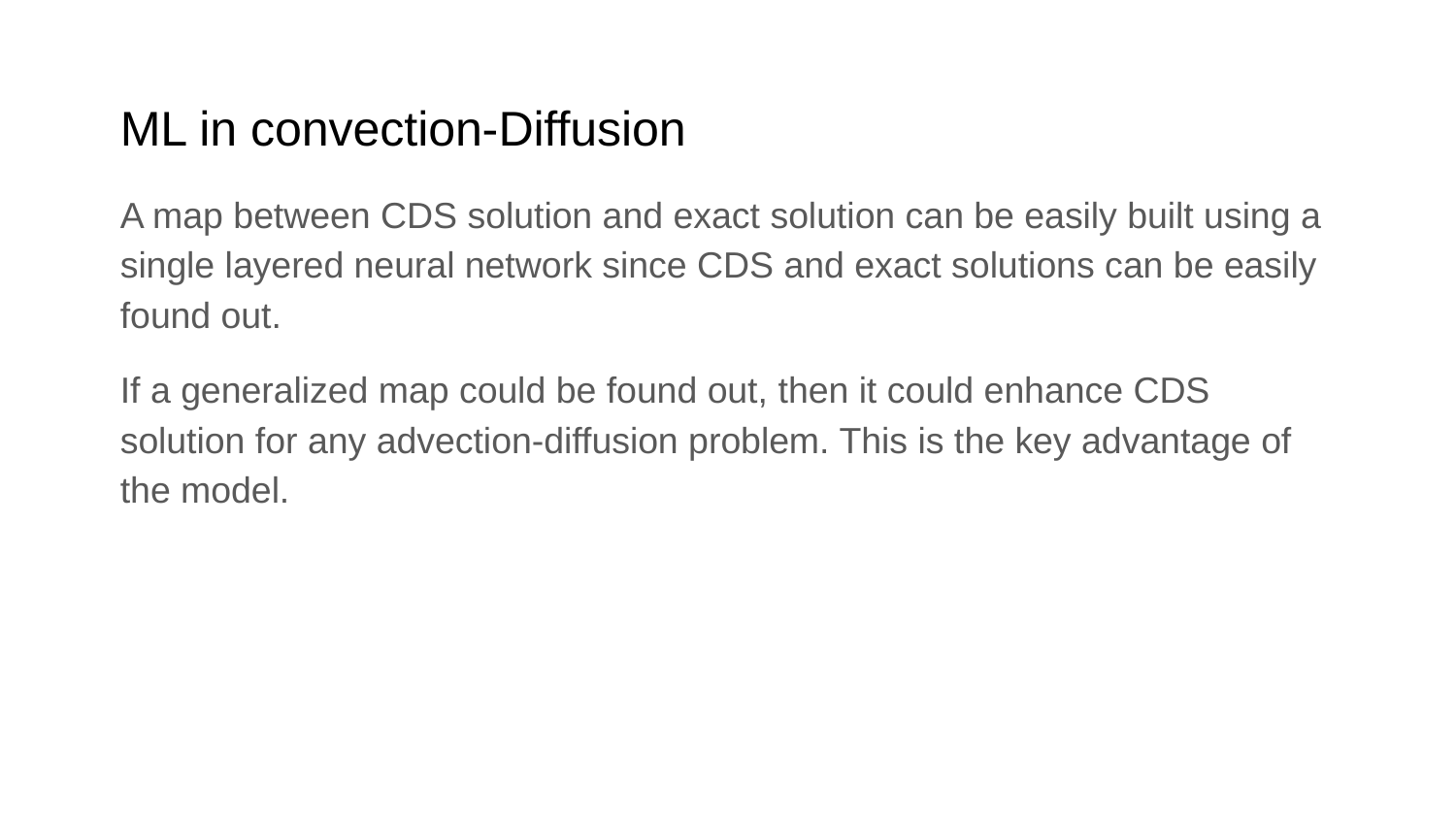

# ML in convection-Diffusion

A map between CDS solution and exact solution can be easily built using a single layered neural network since CDS and exact solutions can be easily found out.
If a generalized map could be found out, then it could enhance CDS solution for any advection-diffusion problem. This is the key advantage of the model.